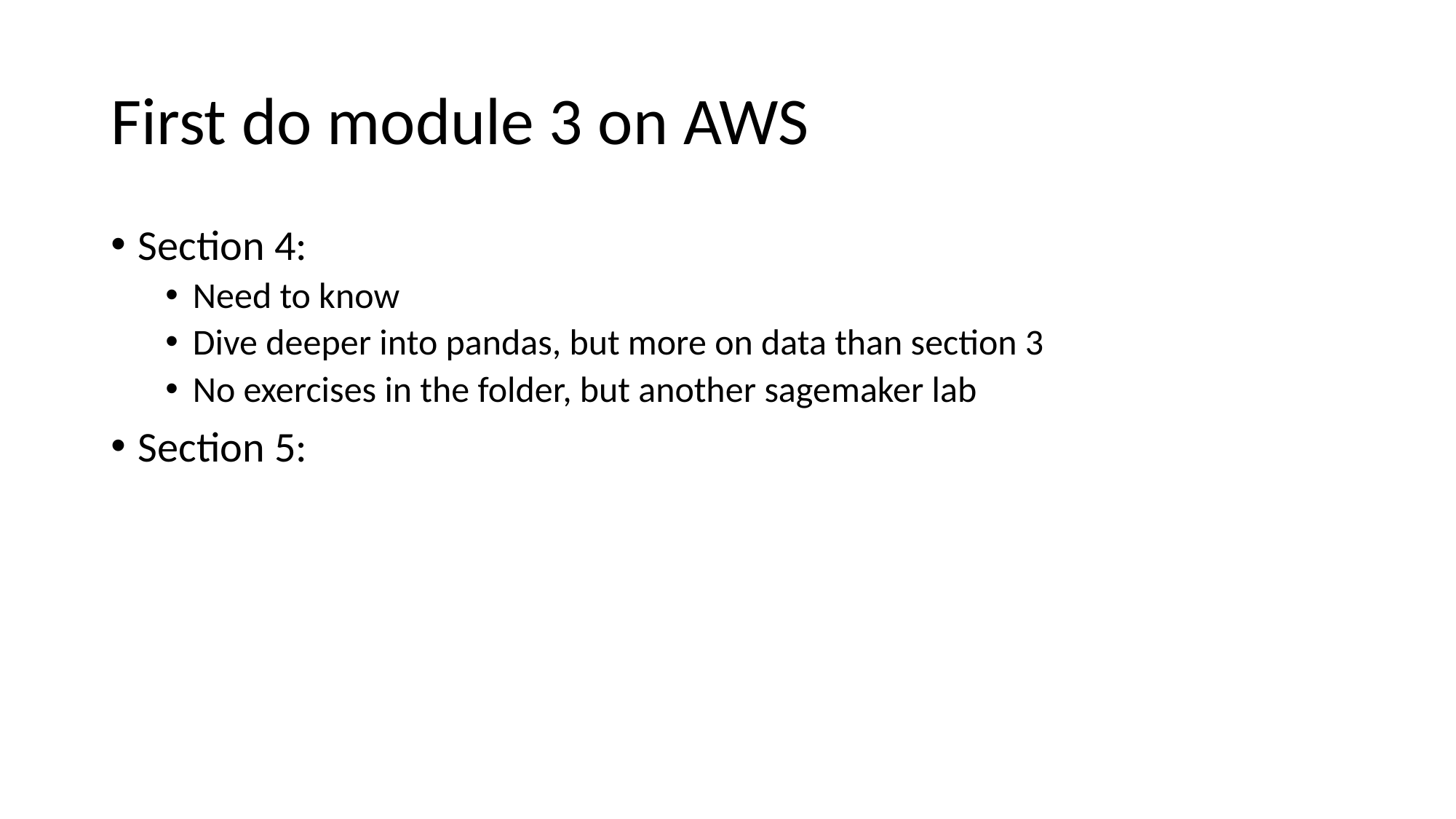

# First do module 3 on AWS
Section 4:
Need to know
Dive deeper into pandas, but more on data than section 3
No exercises in the folder, but another sagemaker lab
Section 5: